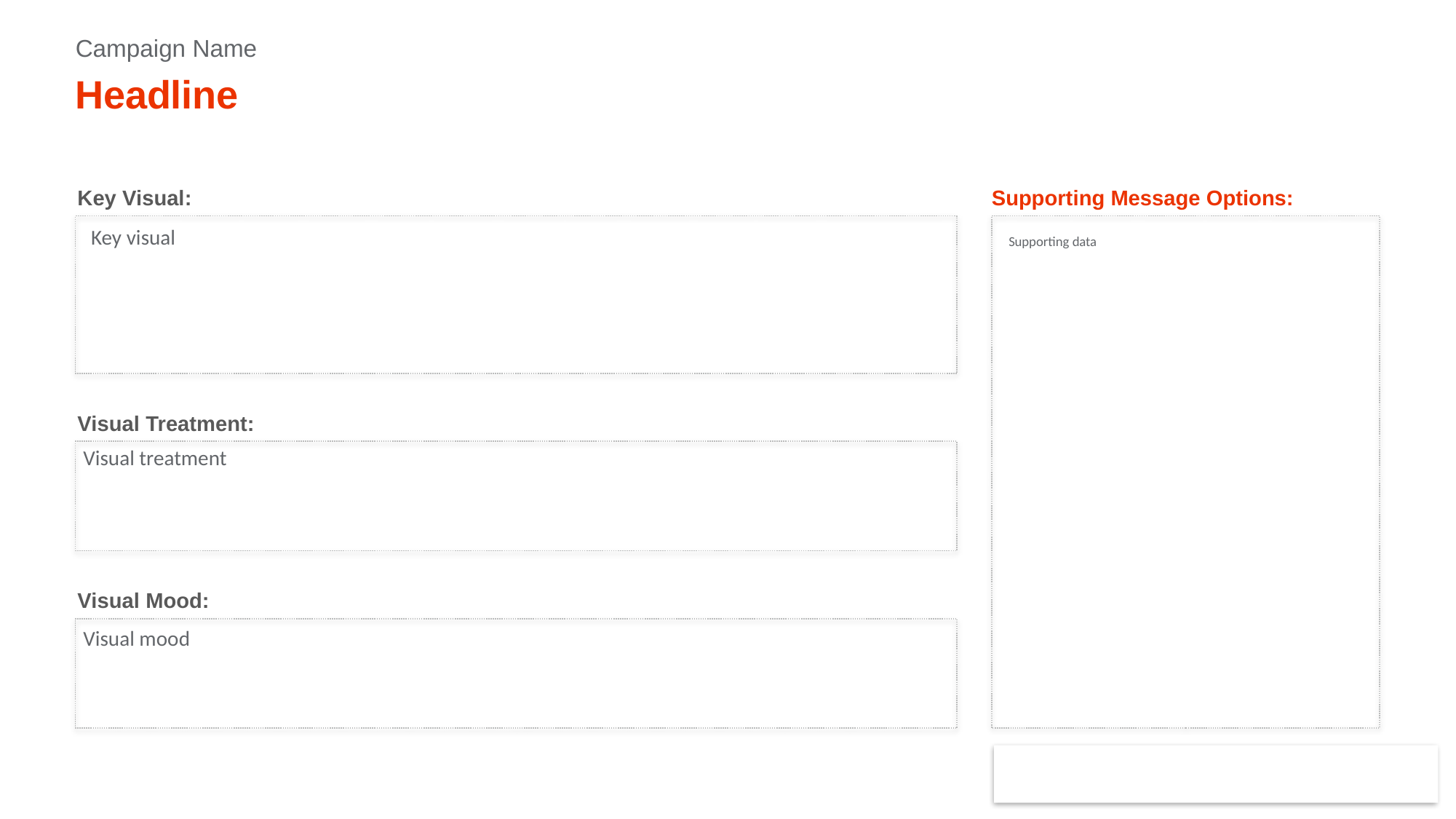

Campaign Name
# Headline
Key visual
Supporting data

Visual treatment
Visual mood